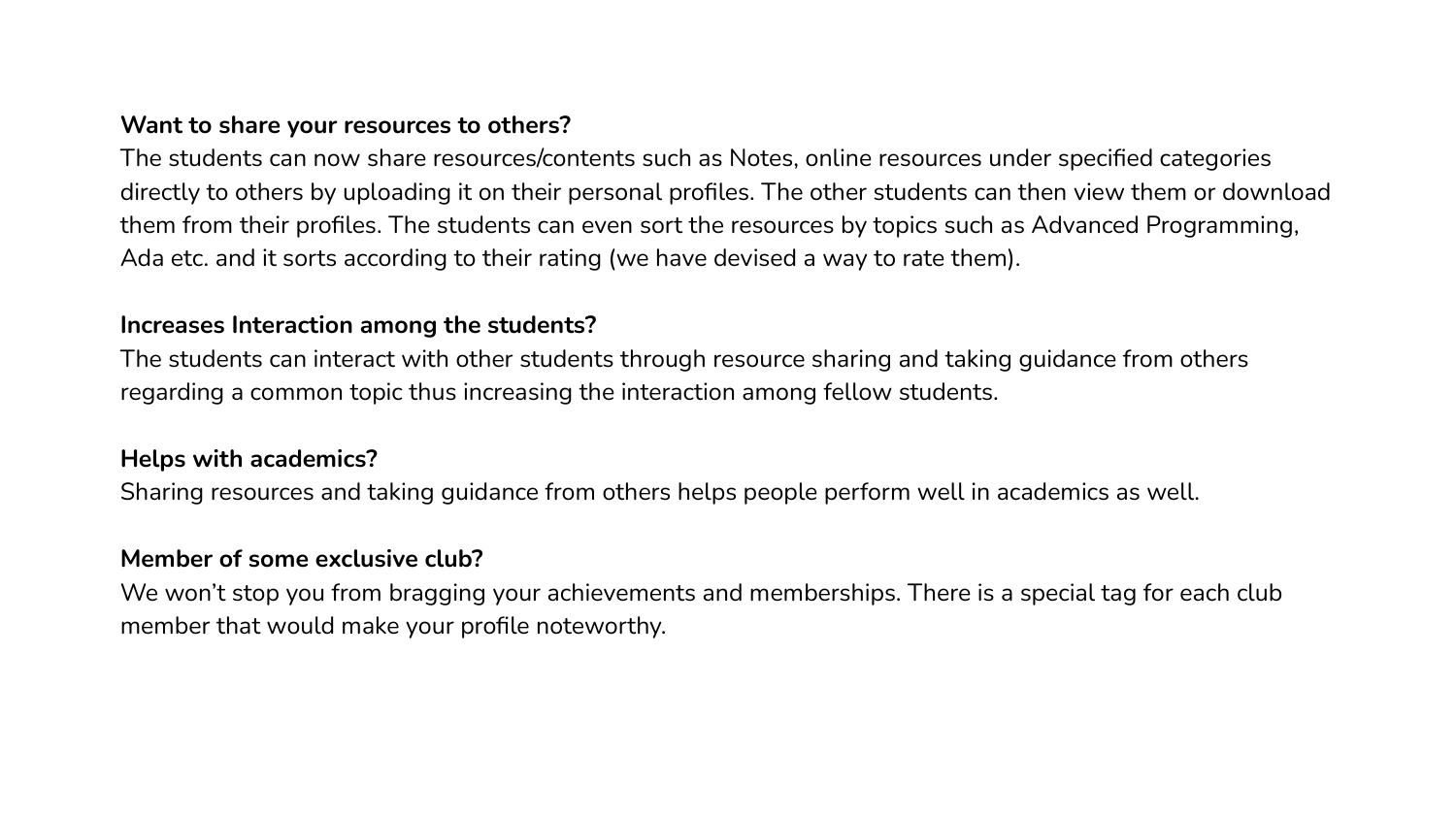

Want to share your resources to others?
The students can now share resources/contents such as Notes, online resources under specified categories directly to others by uploading it on their personal profiles. The other students can then view them or download them from their profiles. The students can even sort the resources by topics such as Advanced Programming, Ada etc. and it sorts according to their rating (we have devised a way to rate them).

Increases Interaction among the students?
The students can interact with other students through resource sharing and taking guidance from others regarding a common topic thus increasing the interaction among fellow students.

Helps with academics?
Sharing resources and taking guidance from others helps people perform well in academics as well.

Member of some exclusive club?
We won’t stop you from bragging your achievements and memberships. There is a special tag for each club member that would make your profile noteworthy.